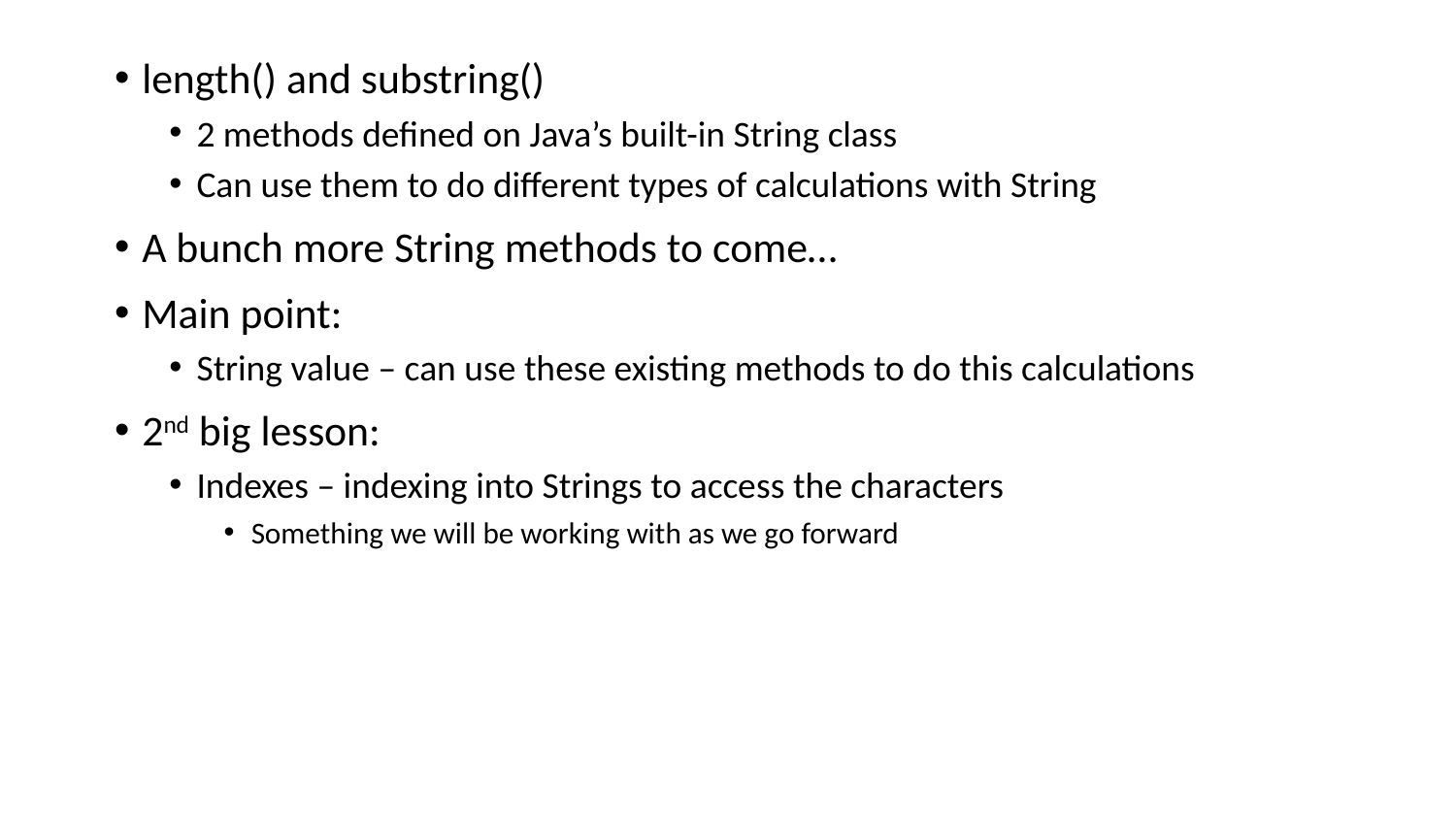

length() and substring()
2 methods defined on Java’s built-in String class
Can use them to do different types of calculations with String
A bunch more String methods to come…
Main point:
String value – can use these existing methods to do this calculations
2nd big lesson:
Indexes – indexing into Strings to access the characters
Something we will be working with as we go forward